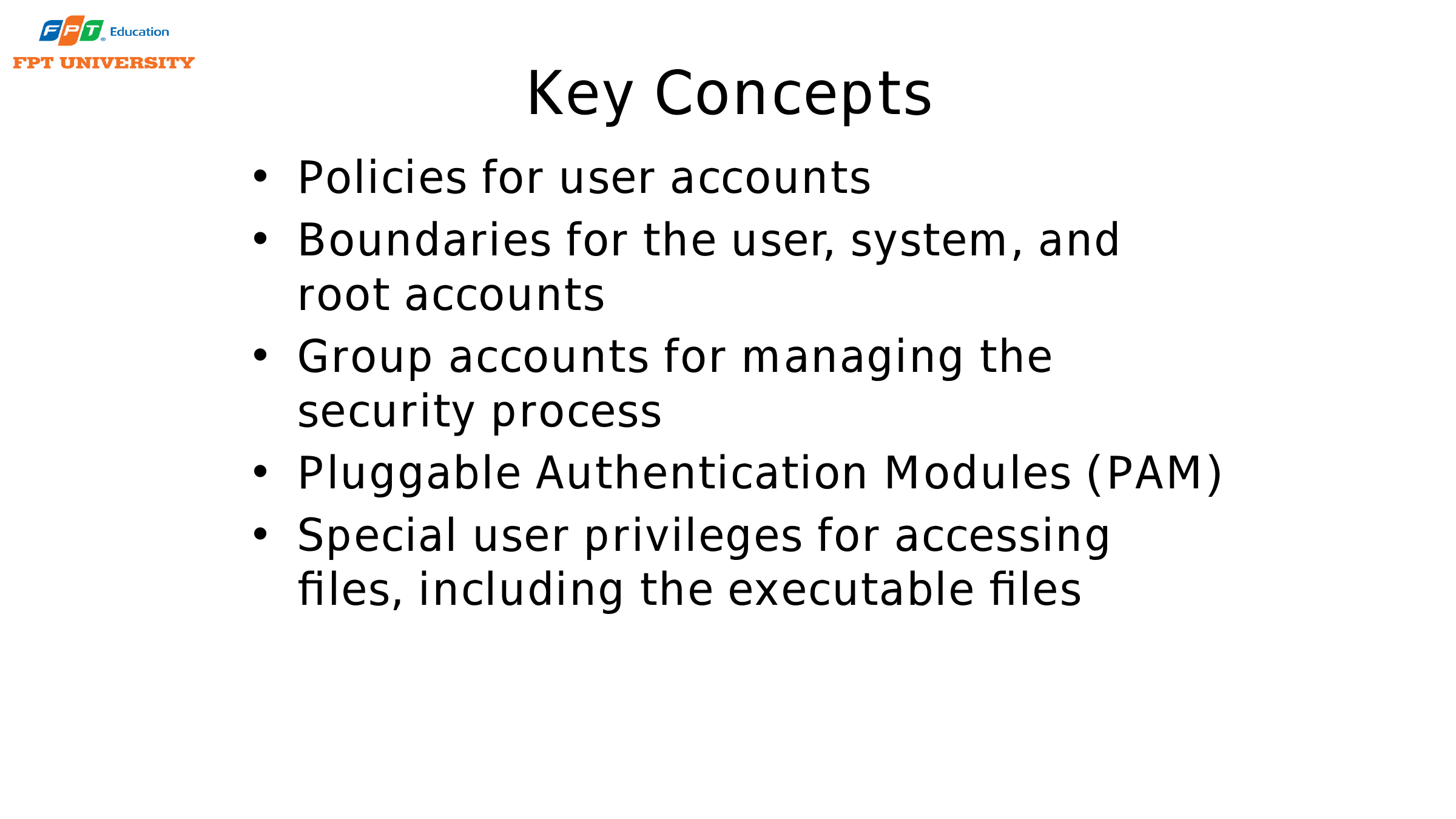

# Key Concepts
Policies for user accounts
Boundaries for the user, system, and root accounts
Group accounts for managing the security process
Pluggable Authentication Modules (PAM)
Special user privileges for accessing files, including the executable files